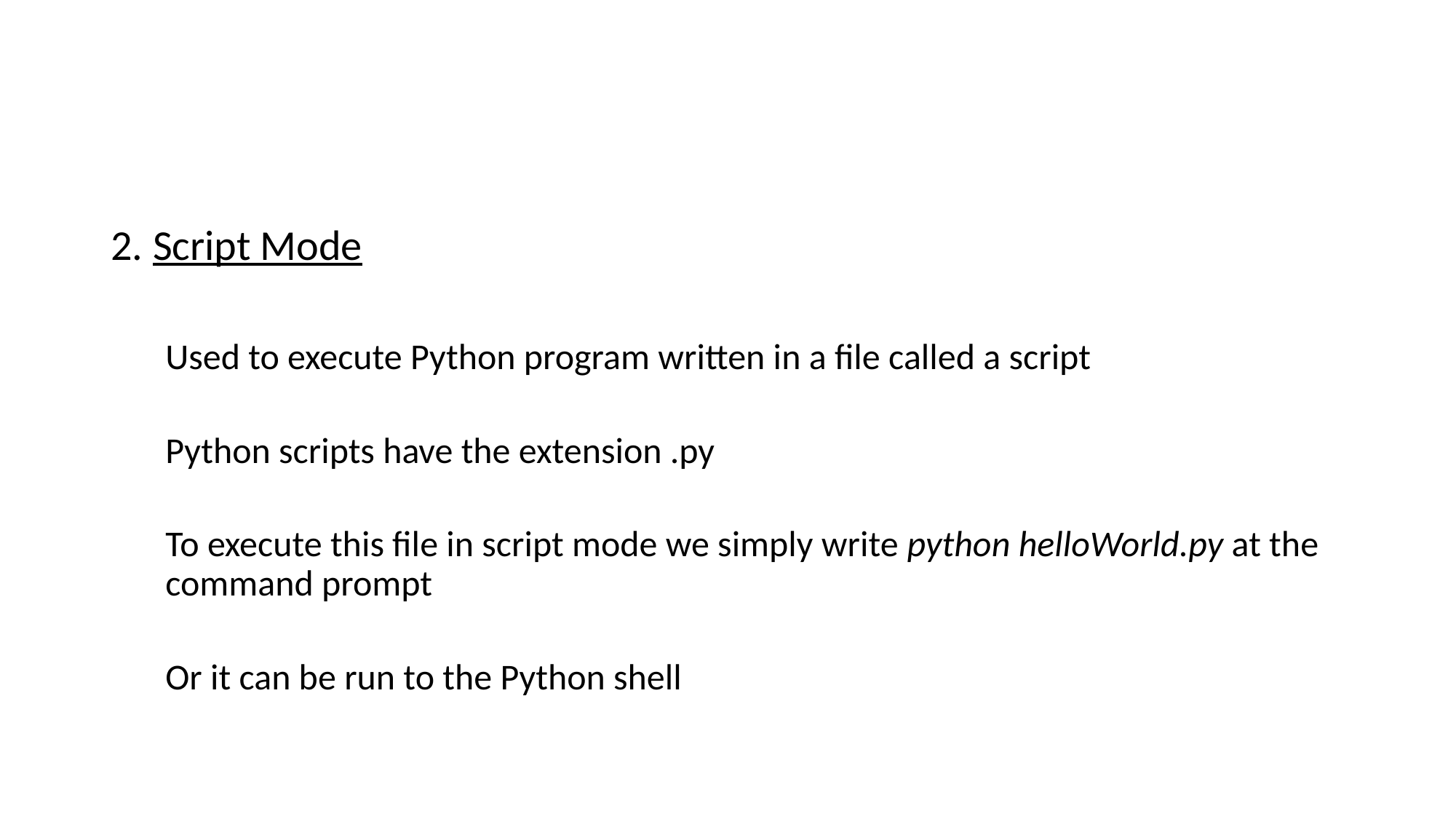

#
2. Script Mode

Used to execute Python program written in a file called a script

Python scripts have the extension .py

To execute this file in script mode we simply write python helloWorld.py at the command prompt

Or it can be run to the Python shell